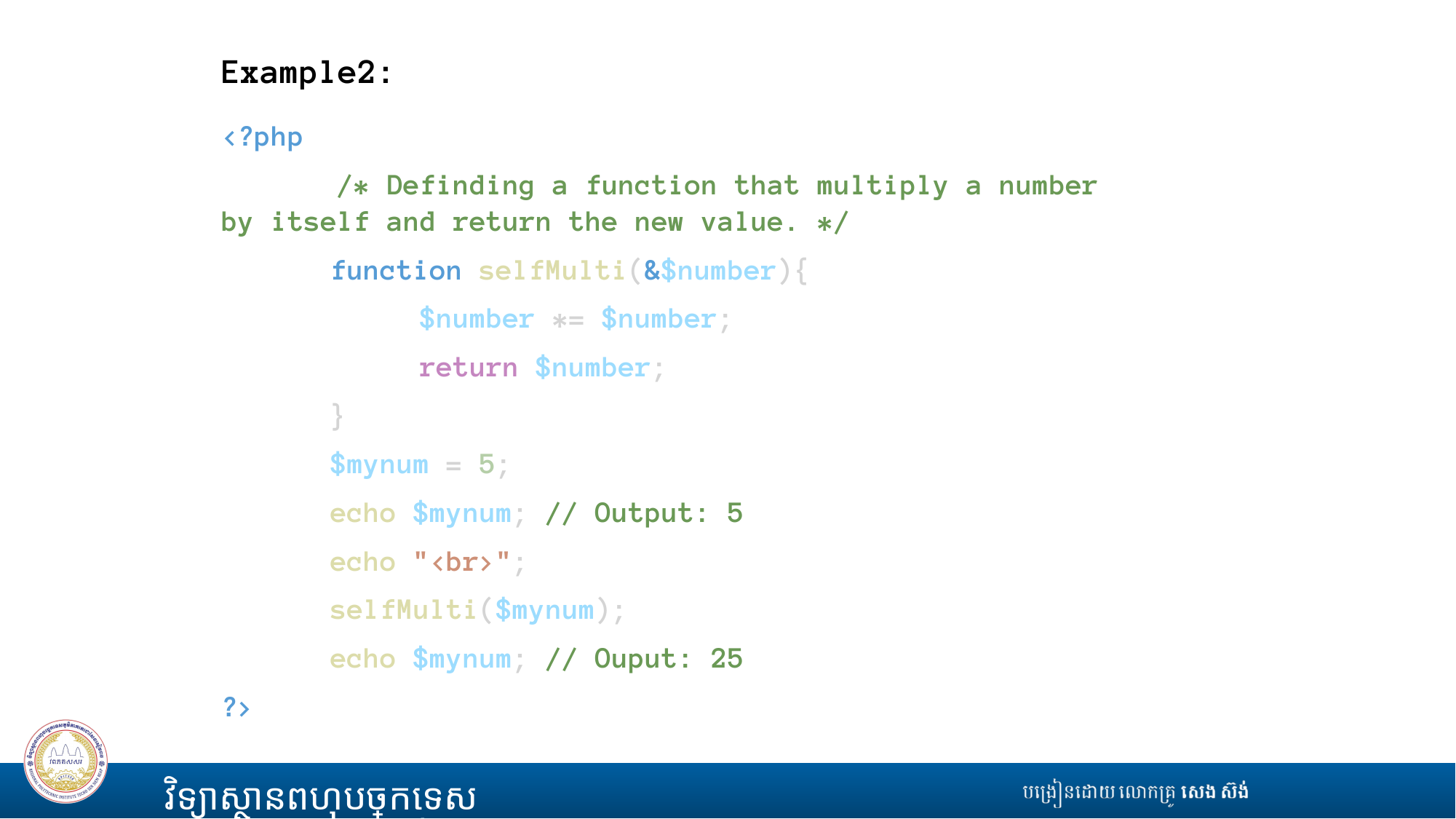

Example2:
<?php
       /* Definding a function that multiply a number 	by itself and return the new value. */
	function selfMulti(&$number){
            $number *= $number;
            return $number;
      	}
     	$mynum = 5;
      	echo $mynum; // Output: 5
     	echo "<br>";
      	selfMulti($mynum);
     	echo $mynum; // Ouput: 25
?>